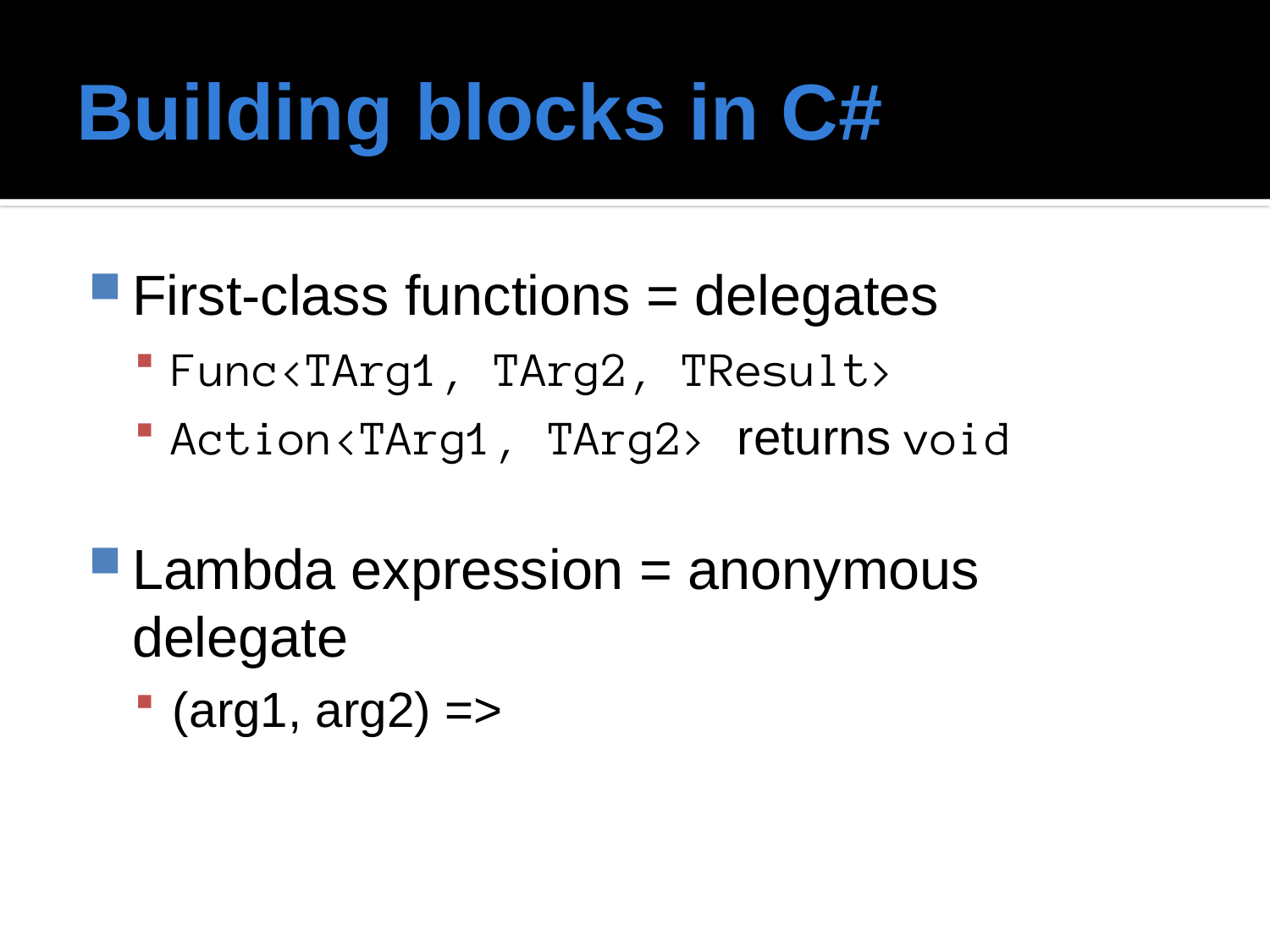

# Building blocks in C#
First-class functions = delegates
Func<TArg1, TArg2, TResult>
Action<TArg1, TArg2> returns void

Lambda expression = anonymous delegate
(arg1, arg2) =>